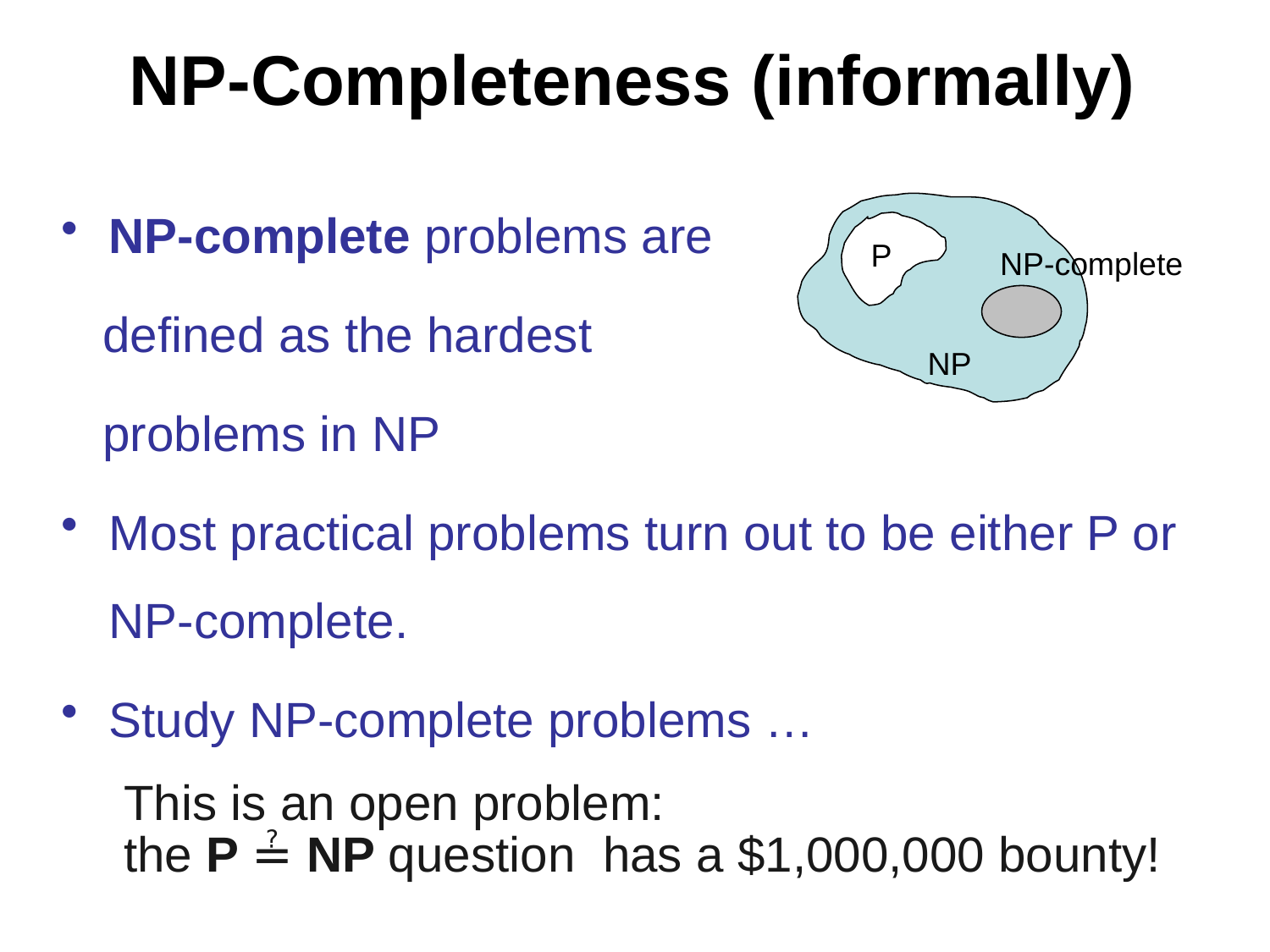

# NP-Completeness (informally)
NP-complete problems are
   defined as the hardest
   problems in NP
Most practical problems turn out to be either P or NP-complete.
Study NP-complete problems …

P
NP-complete

NP
This is an open problem:
the P ≟ NP question  has a $1,000,000 bounty!